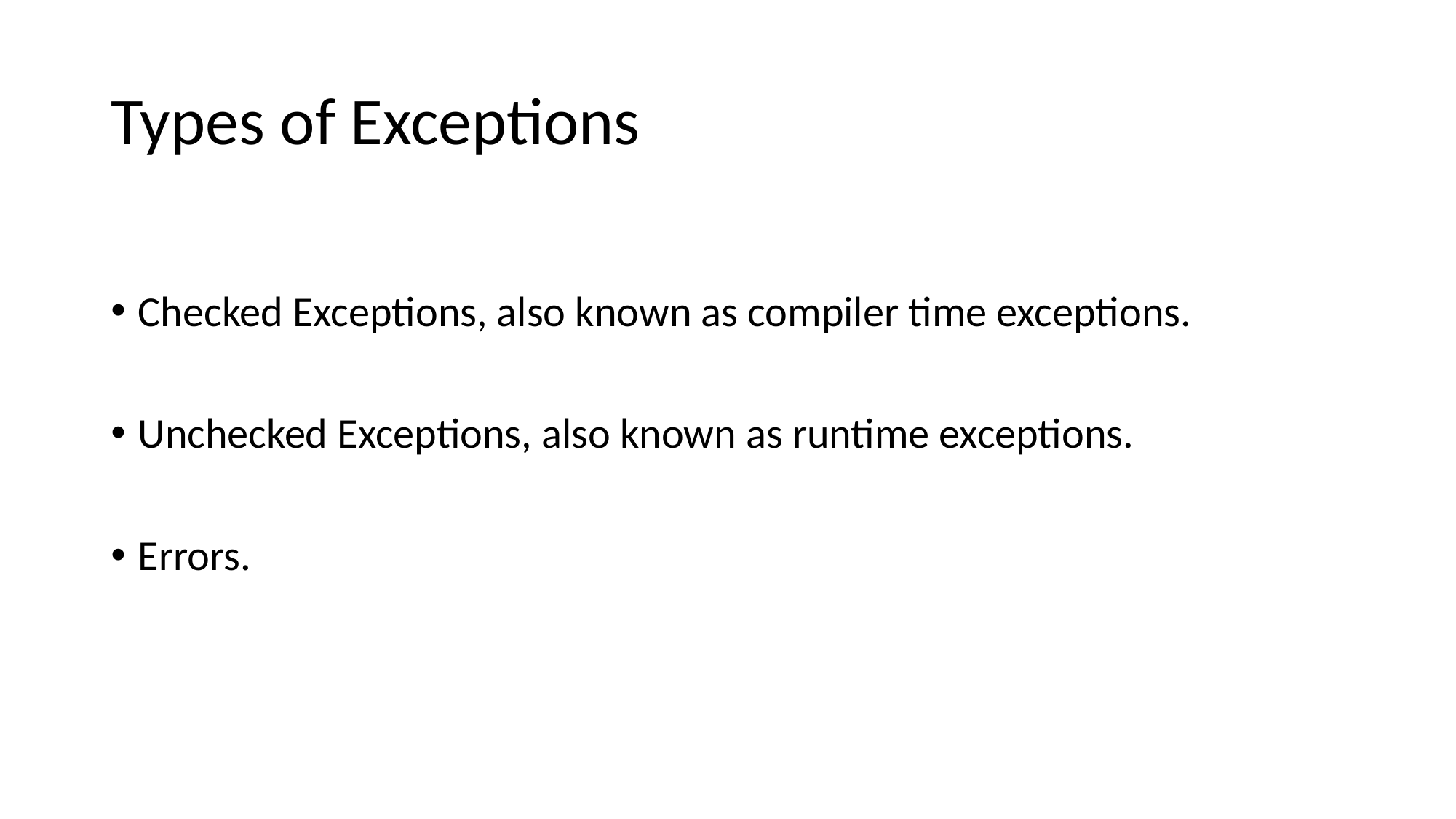

# Types of Exceptions

Checked Exceptions, also known as compiler time exceptions.

Unchecked Exceptions, also known as runtime exceptions.

Errors.